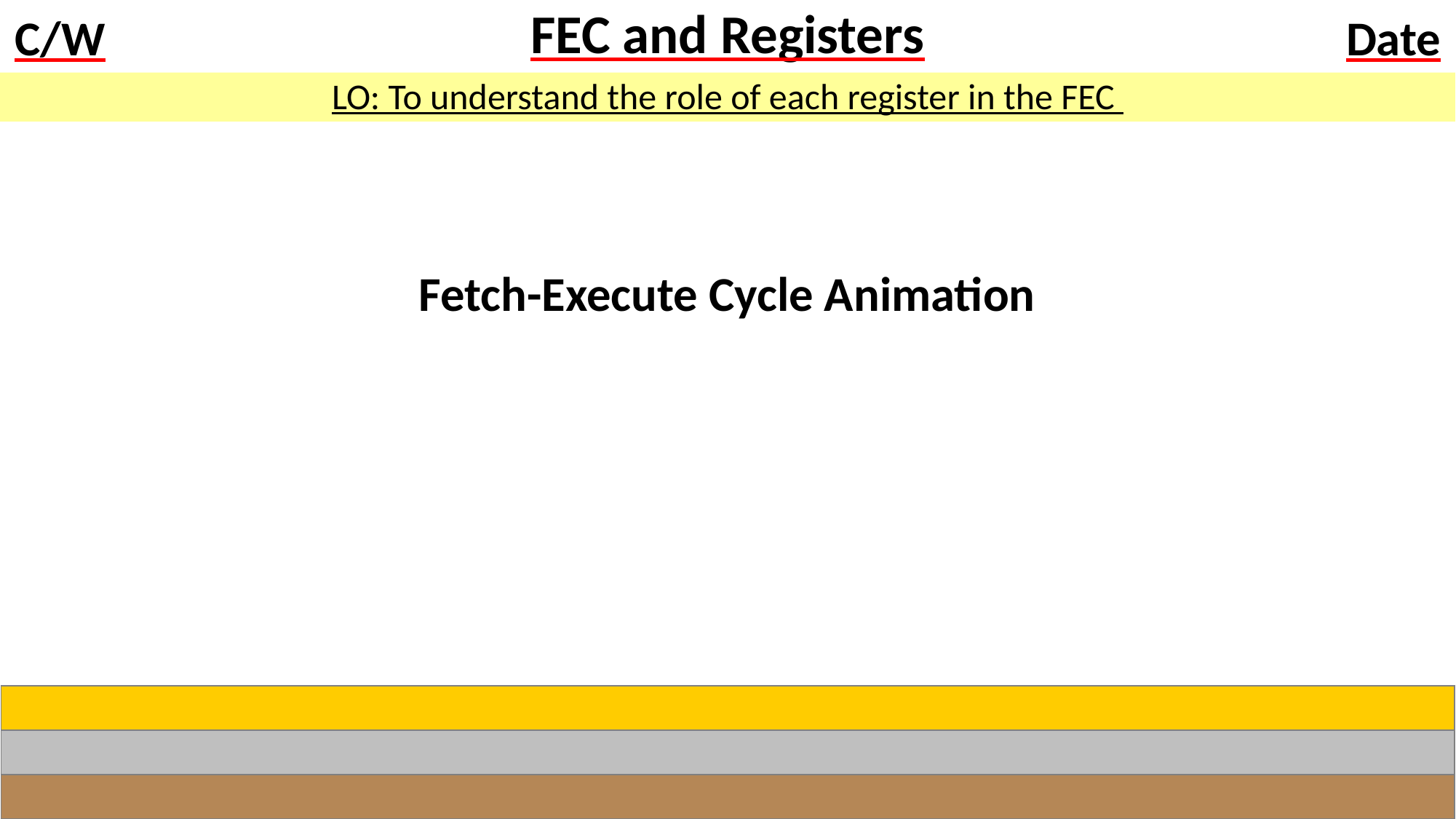

# FEC and Registers
LO: To understand the role of each register in the FEC

Fetch-Execute Cycle Animation